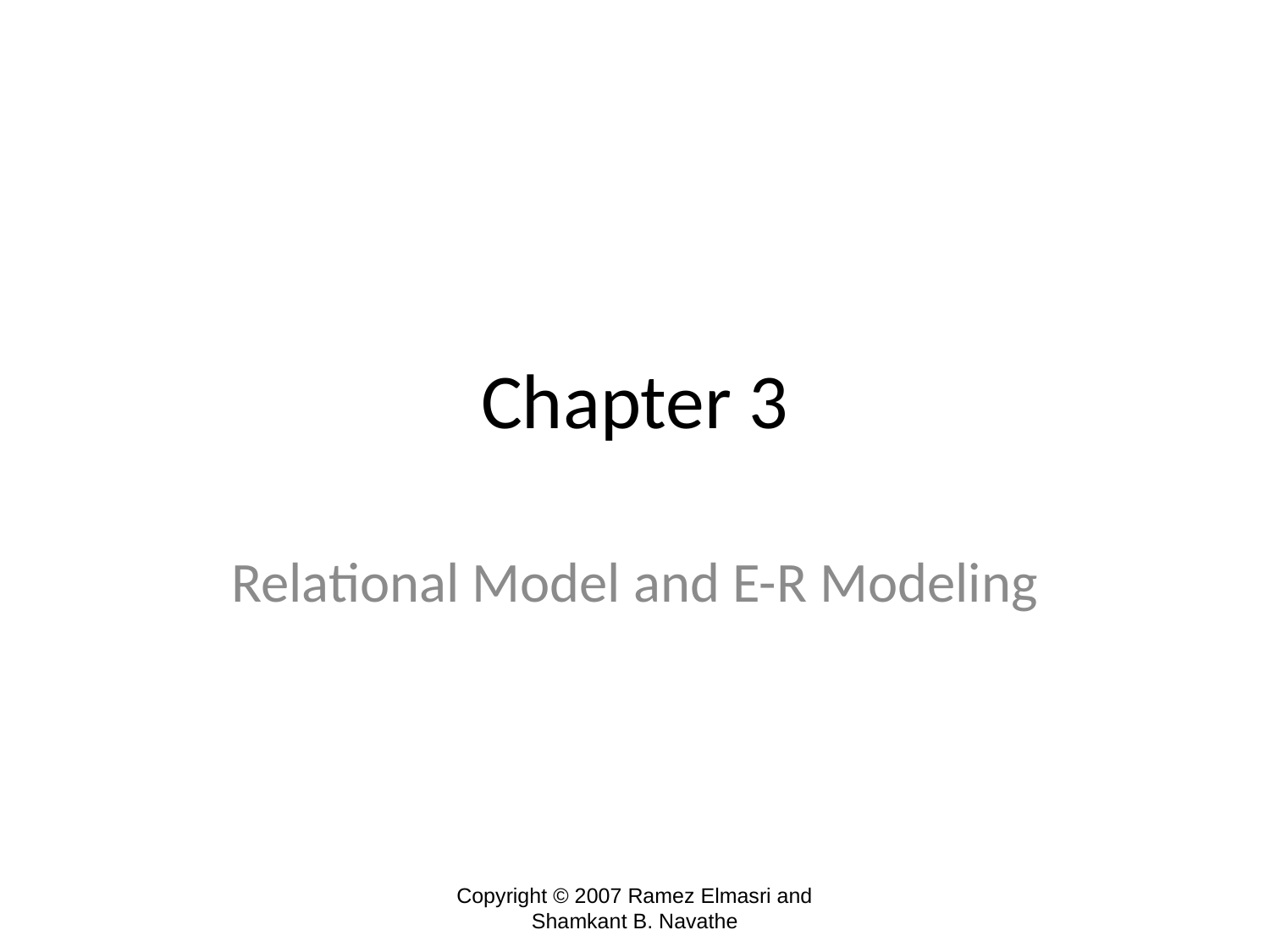

# Chapter 3
Relational Model and E-R Modeling
Copyright © 2007 Ramez Elmasri and Shamkant B. Navathe